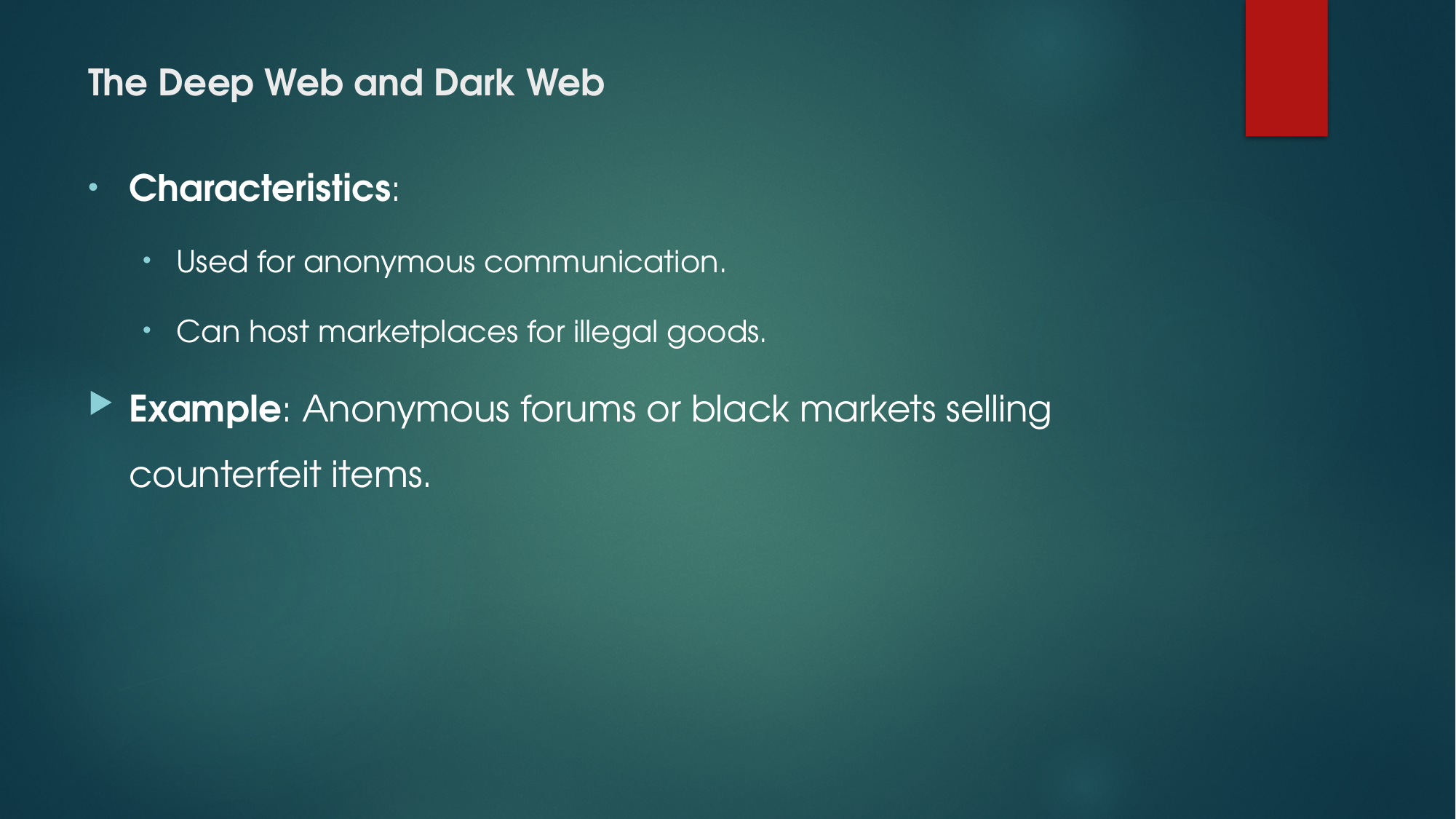

# The Deep Web and Dark Web
Characteristics:
Used for anonymous communication.
Can host marketplaces for illegal goods.
Example: Anonymous forums or black markets selling counterfeit items.